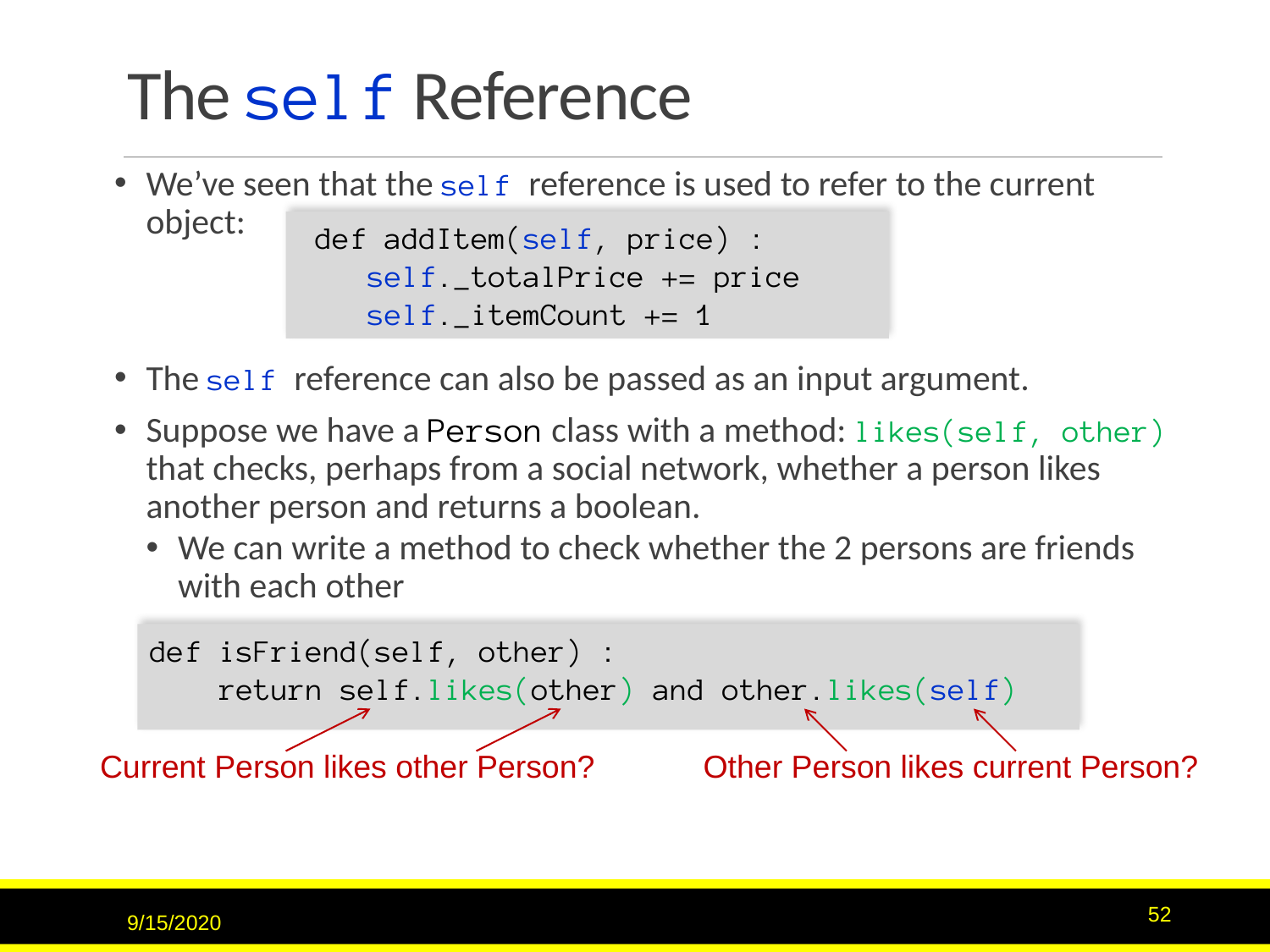

# The self Reference
We’ve seen that the self reference is used to refer to the current object:

The self reference can also be passed as an input argument.
Suppose we have a Person class with a method: likes(self, other) that checks, perhaps from a social network, whether a person likes another person and returns a boolean.
We can write a method to check whether the 2 persons are friends with each other
 def addItem(self, price) :
    self._totalPrice += price
    self._itemCount += 1

def isFriend(self, other) :
    return self.likes(other) and other.likes(self)
Current Person likes other Person?
Other Person likes current Person?
9/15/2020